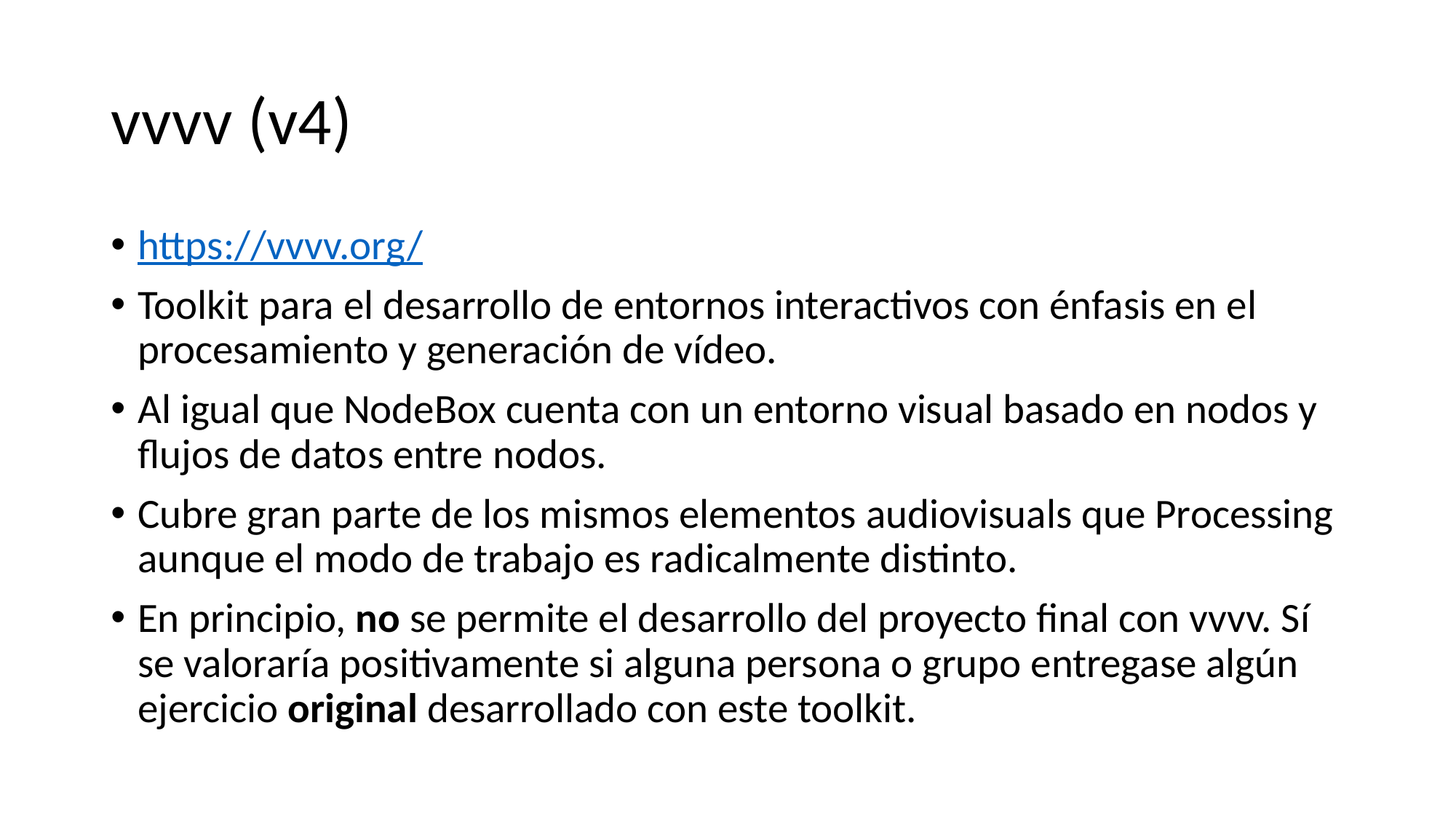

# vvvv (v4)
https://vvvv.org/
Toolkit para el desarrollo de entornos interactivos con énfasis en el procesamiento y generación de vídeo.
Al igual que NodeBox cuenta con un entorno visual basado en nodos y flujos de datos entre nodos.
Cubre gran parte de los mismos elementos audiovisuals que Processing aunque el modo de trabajo es radicalmente distinto.
En principio, no se permite el desarrollo del proyecto final con vvvv. Sí se valoraría positivamente si alguna persona o grupo entregase algún ejercicio original desarrollado con este toolkit.